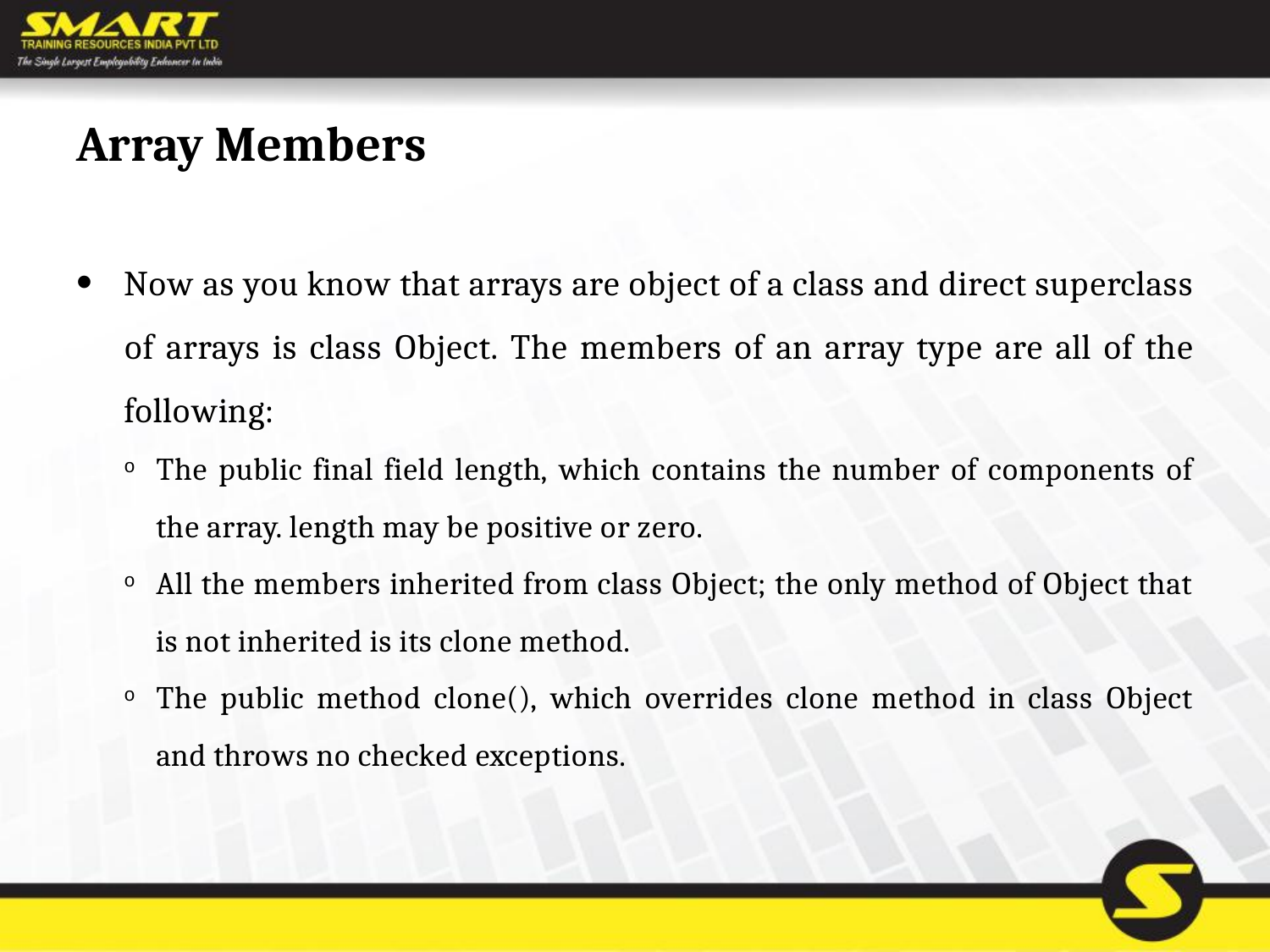

# Array Members
Now as you know that arrays are object of a class and direct superclass of arrays is class Object. The members of an array type are all of the following:
The public final field length, which contains the number of components of the array. length may be positive or zero.
All the members inherited from class Object; the only method of Object that is not inherited is its clone method.
The public method clone(), which overrides clone method in class Object and throws no checked exceptions.